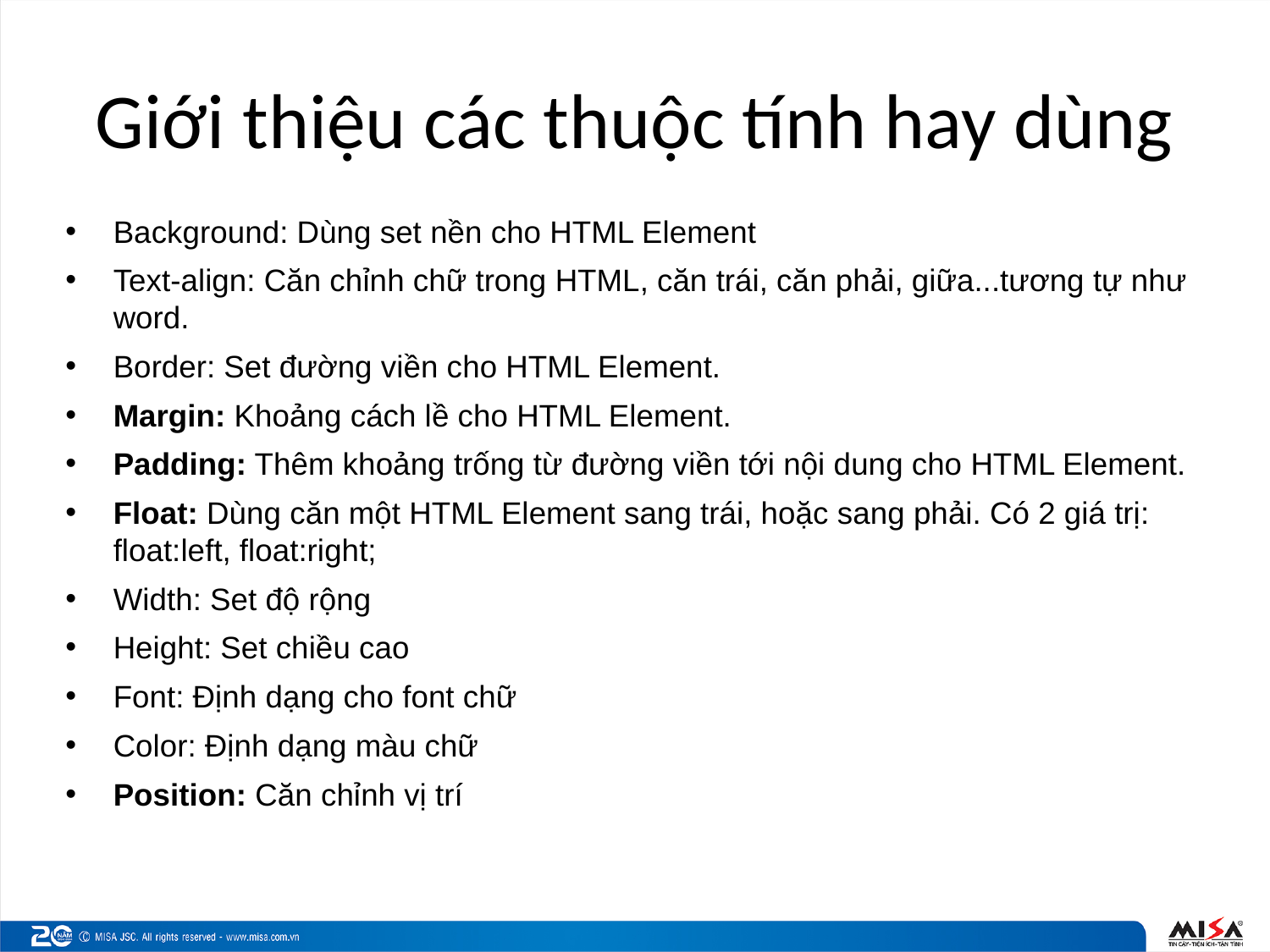

# Giới thiệu các thuộc tính hay dùng
Background: Dùng set nền cho HTML Element
Text-align: Căn chỉnh chữ trong HTML, căn trái, căn phải, giữa...tương tự như word.
Border: Set đường viền cho HTML Element.
Margin: Khoảng cách lề cho HTML Element.
Padding: Thêm khoảng trống từ đường viền tới nội dung cho HTML Element.
Float: Dùng căn một HTML Element sang trái, hoặc sang phải. Có 2 giá trị: float:left, float:right;
Width: Set độ rộng
Height: Set chiều cao
Font: Định dạng cho font chữ
Color: Định dạng màu chữ
Position: Căn chỉnh vị trí